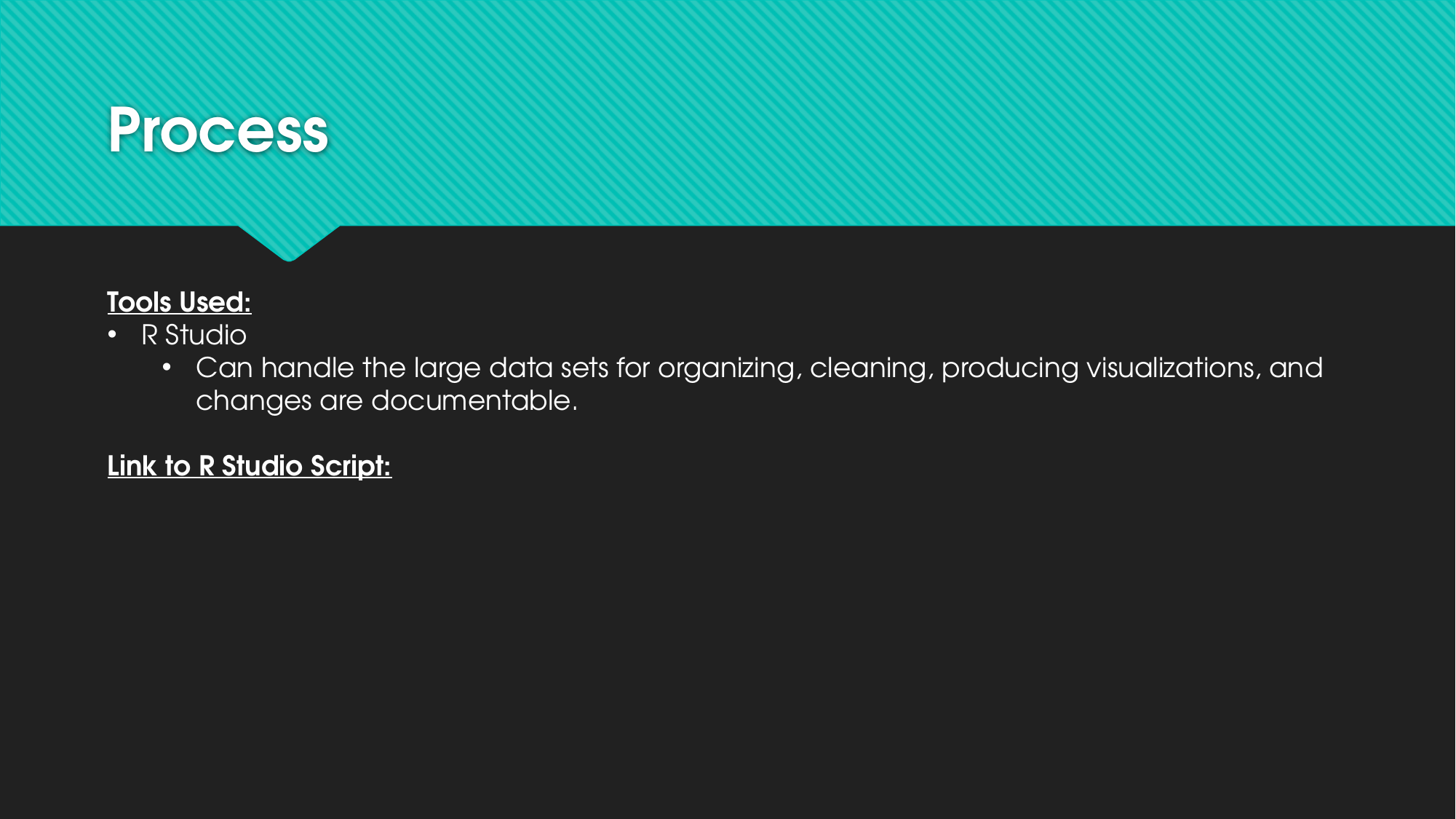

# Process
Tools Used:
R Studio
Can handle the large data sets for organizing, cleaning, producing visualizations, and changes are documentable.

Link to R Studio Script: